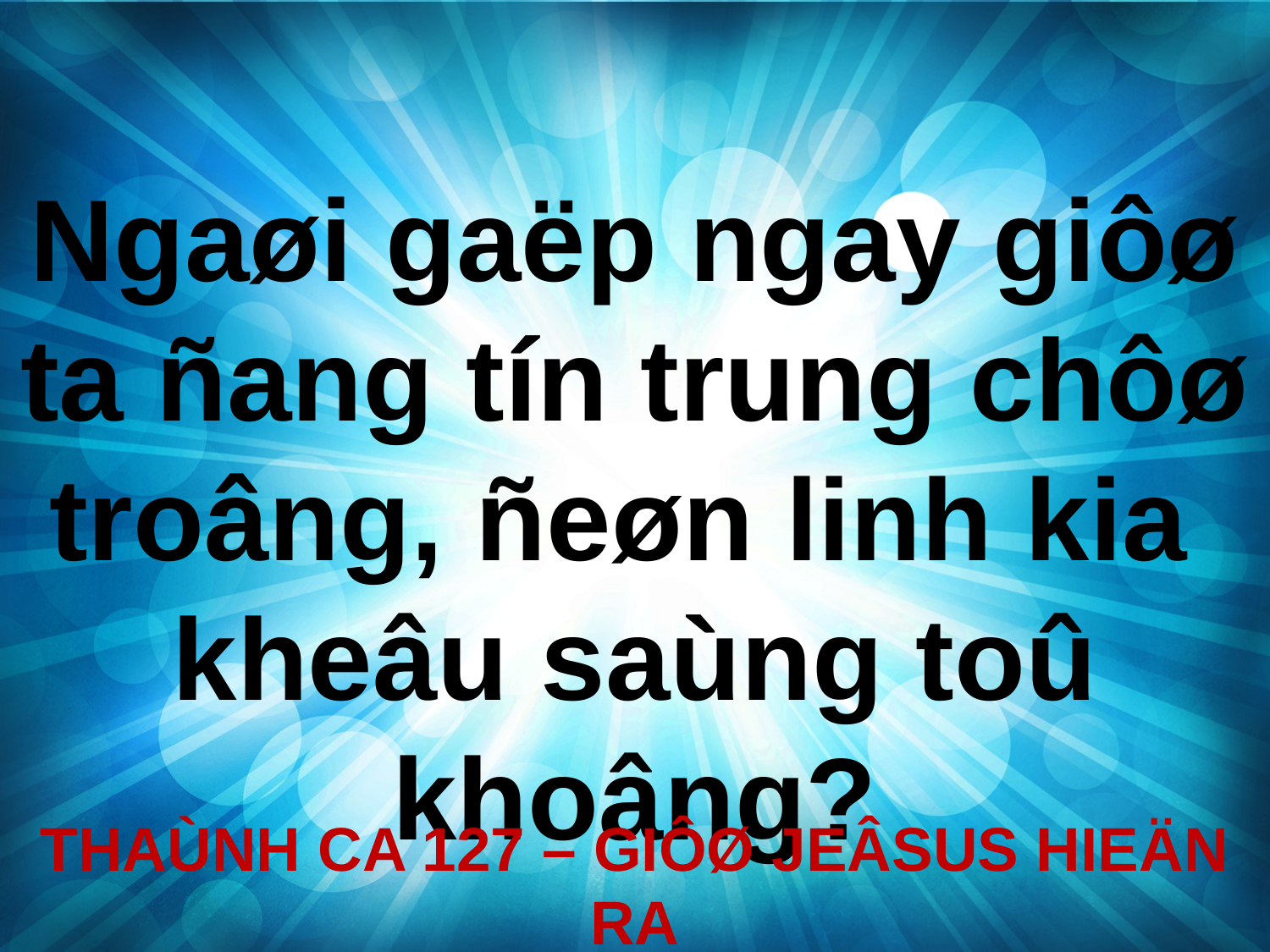

Ngaøi gaëp ngay giôø ta ñang tín trung chôø troâng, ñeøn linh kia
kheâu saùng toû khoâng?
THAÙNH CA 127 – GIÔØ JEÂSUS HIEÄN RA